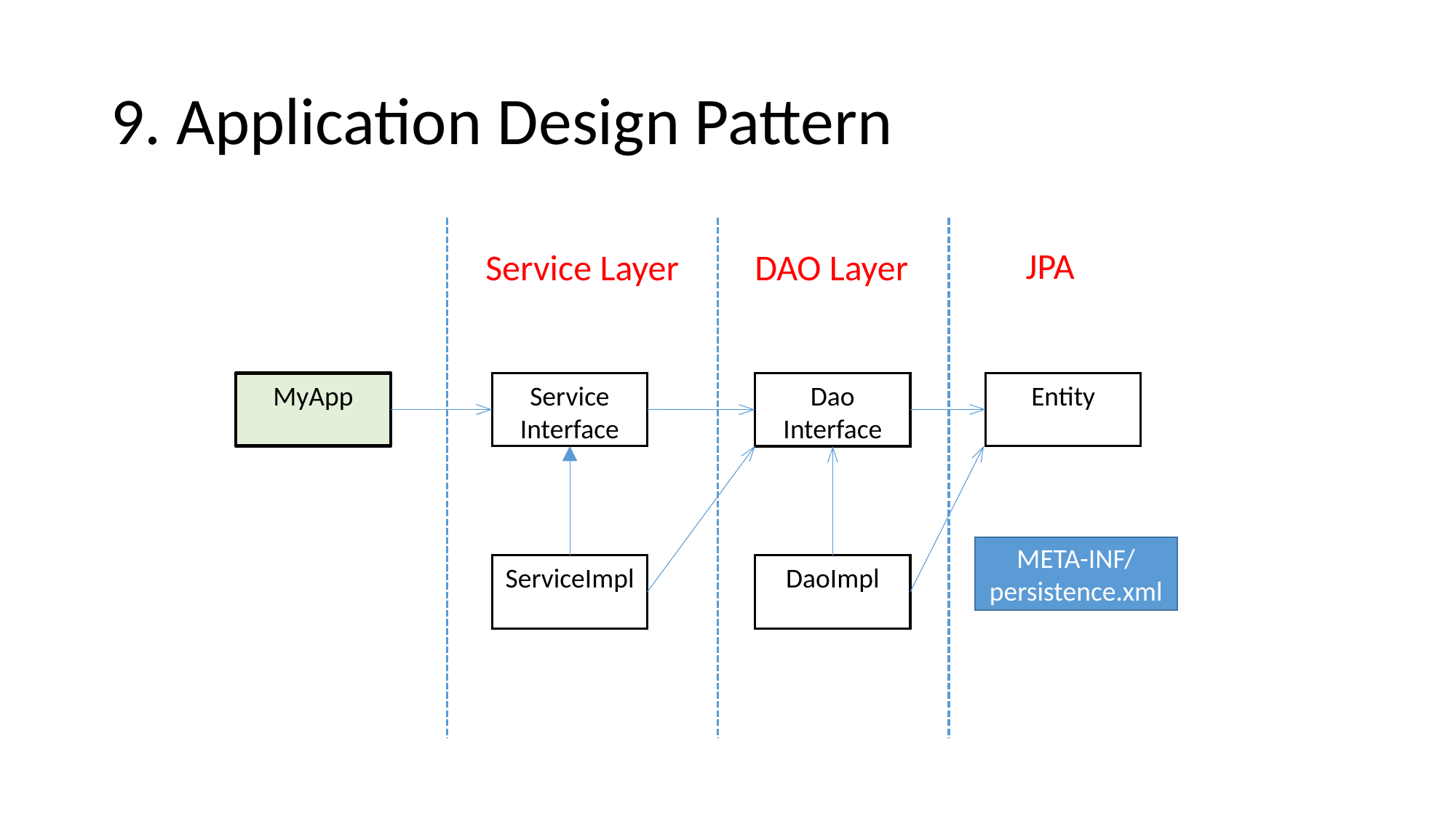

# 9. Application Design Pattern
JPA
Service Layer
DAO Layer
MyApp
Service
Interface
Entity
Dao
Interface
META-INF/
persistence.xml
ServiceImpl
DaoImpl